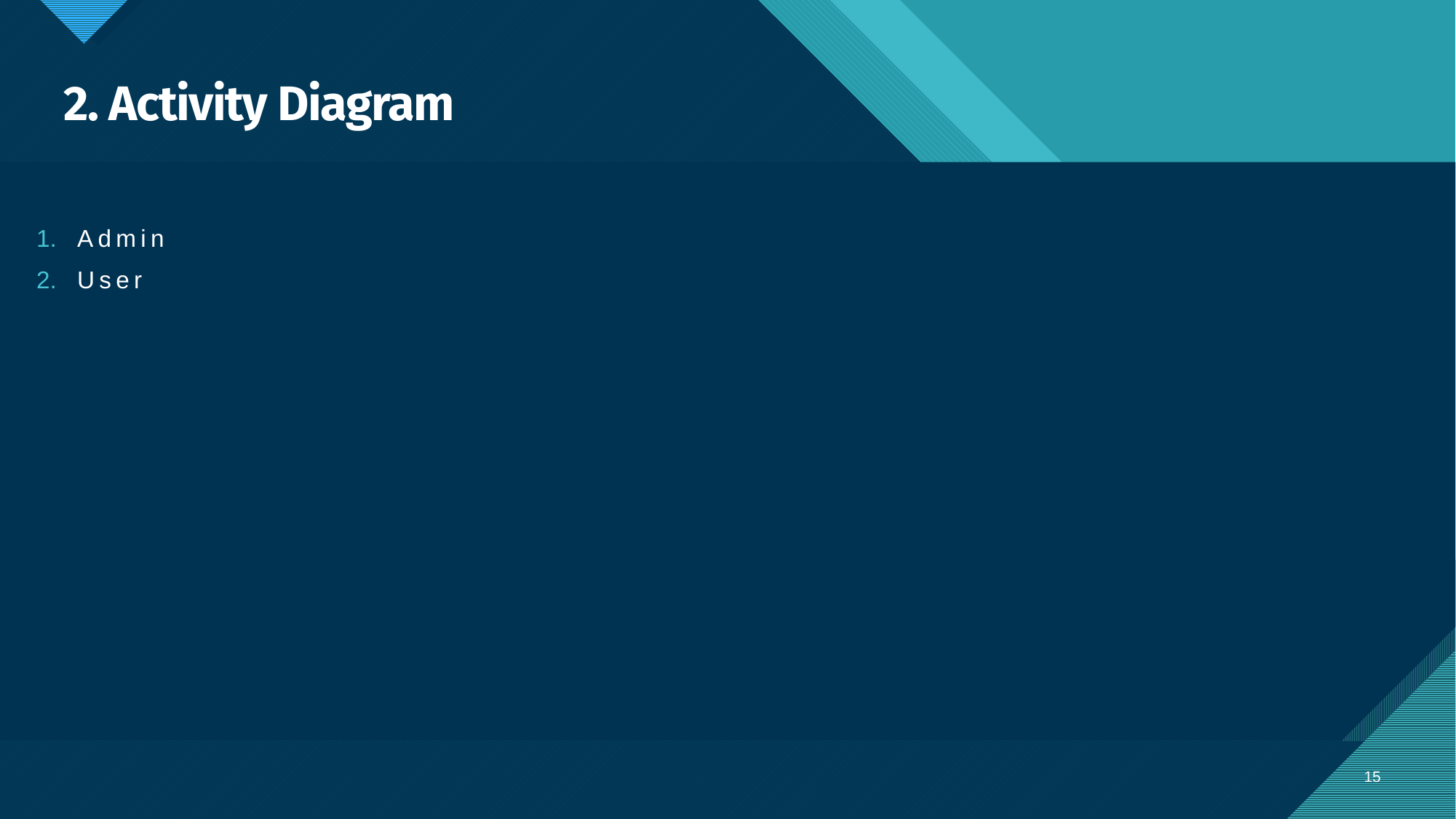

# 2. Activity Diagram
Admin
User
15